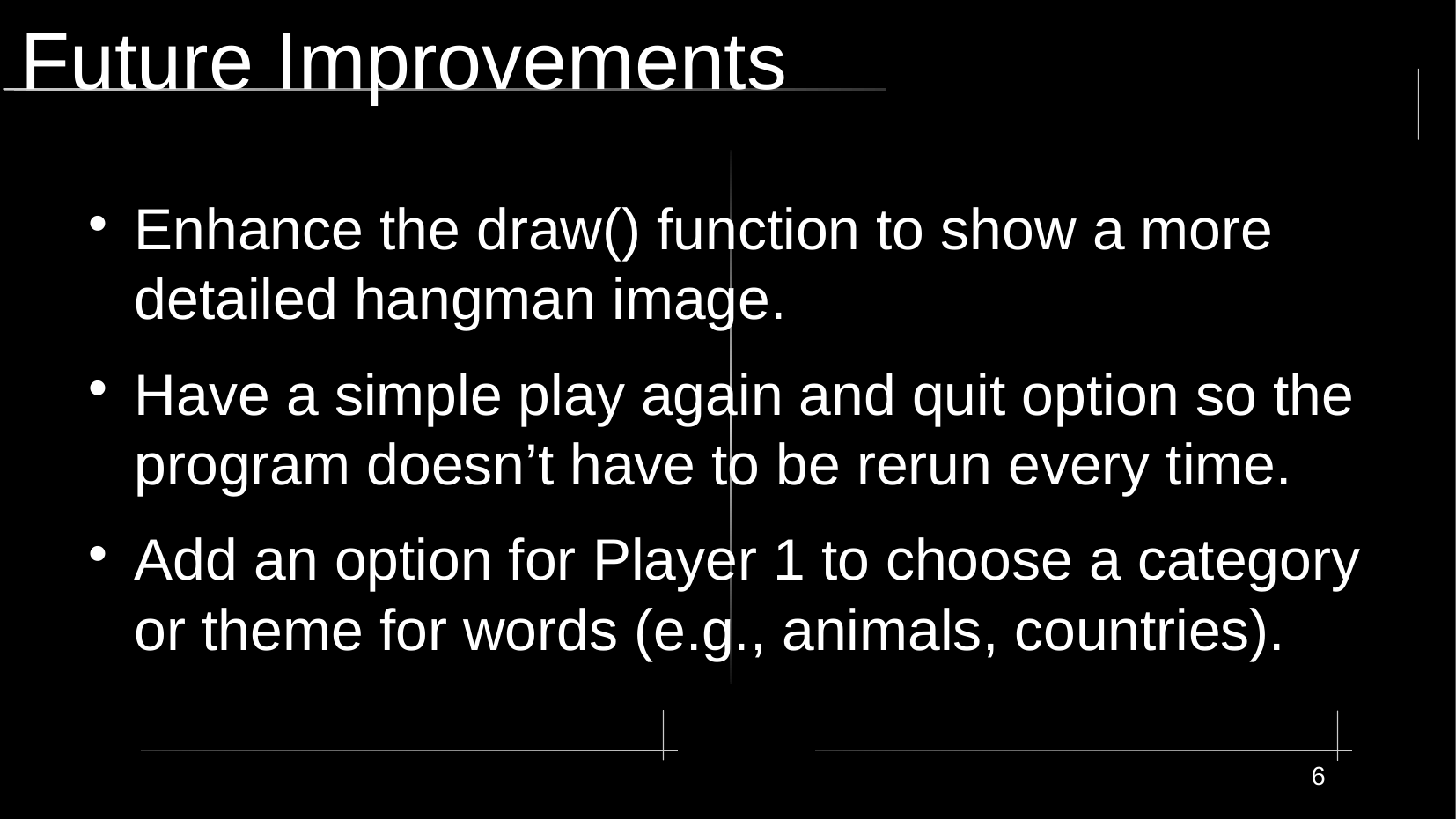

# Future Improvements
Enhance the draw() function to show a more detailed hangman image.
Have a simple play again and quit option so the program doesn’t have to be rerun every time.
Add an option for Player 1 to choose a category or theme for words (e.g., animals, countries).
6